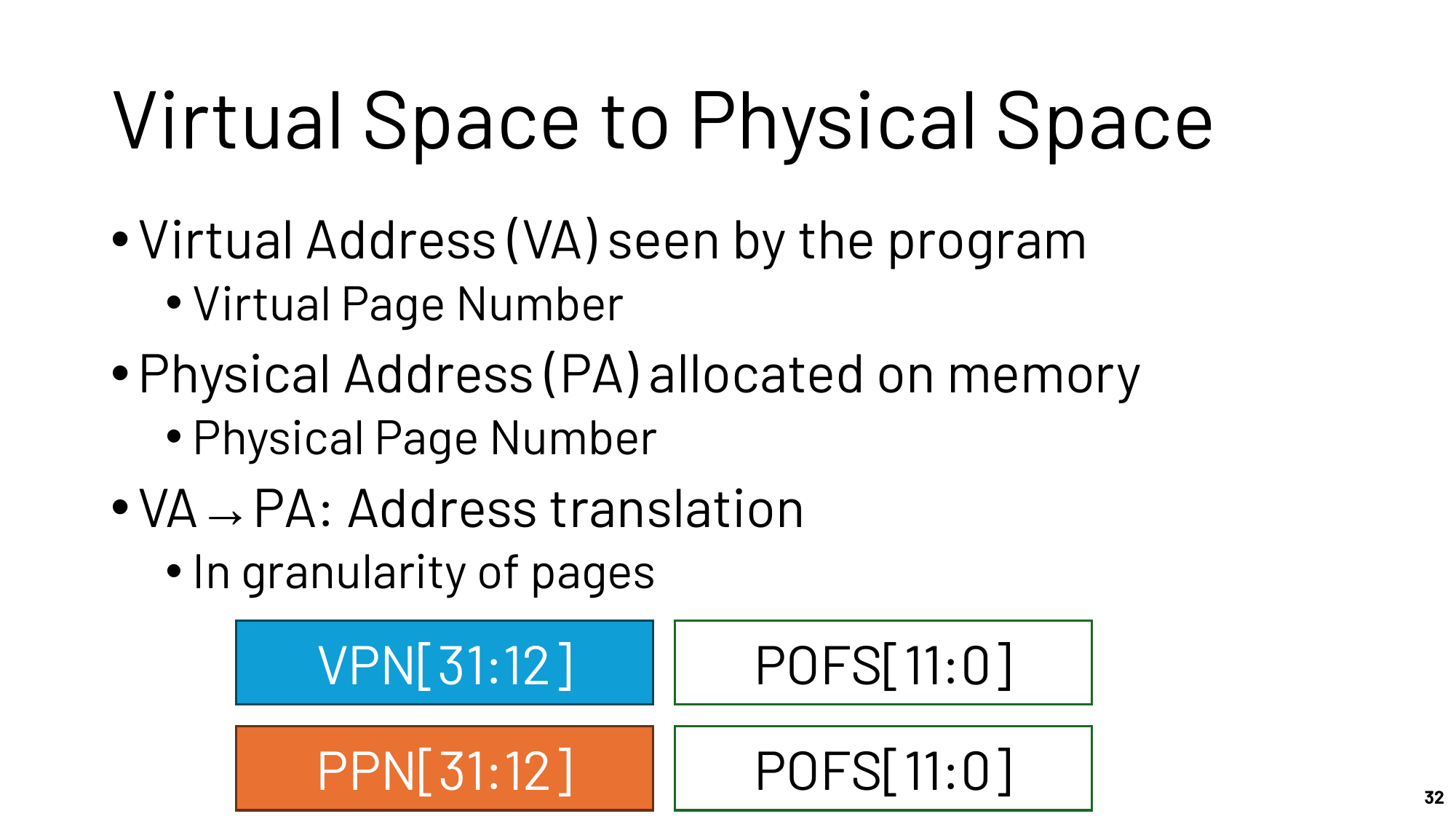

# Virtual Space to Physical Space
Virtual Address (VA) seen by the program
Virtual Page Number
Physical Address (PA) allocated on memory
Physical Page Number
VA→PA: Address translation
In granularity of pages
VPN[31:12]
POFS[11:0]
PPN[31:12]
POFS[11:0]
32